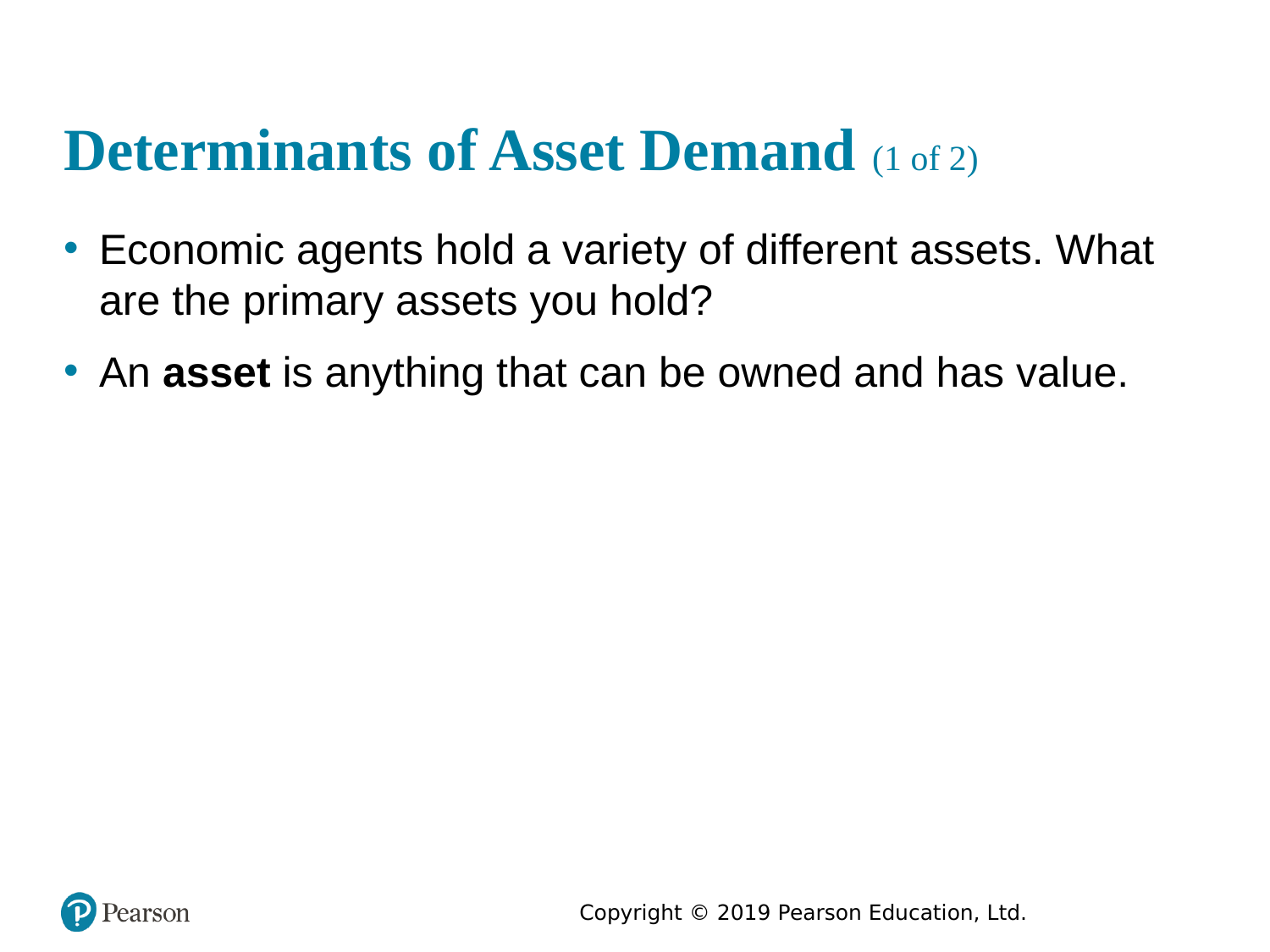

# Determinants of Asset Demand (1 of 2)
Economic agents hold a variety of different assets. What are the primary assets you hold?
An asset is anything that can be owned and has value.